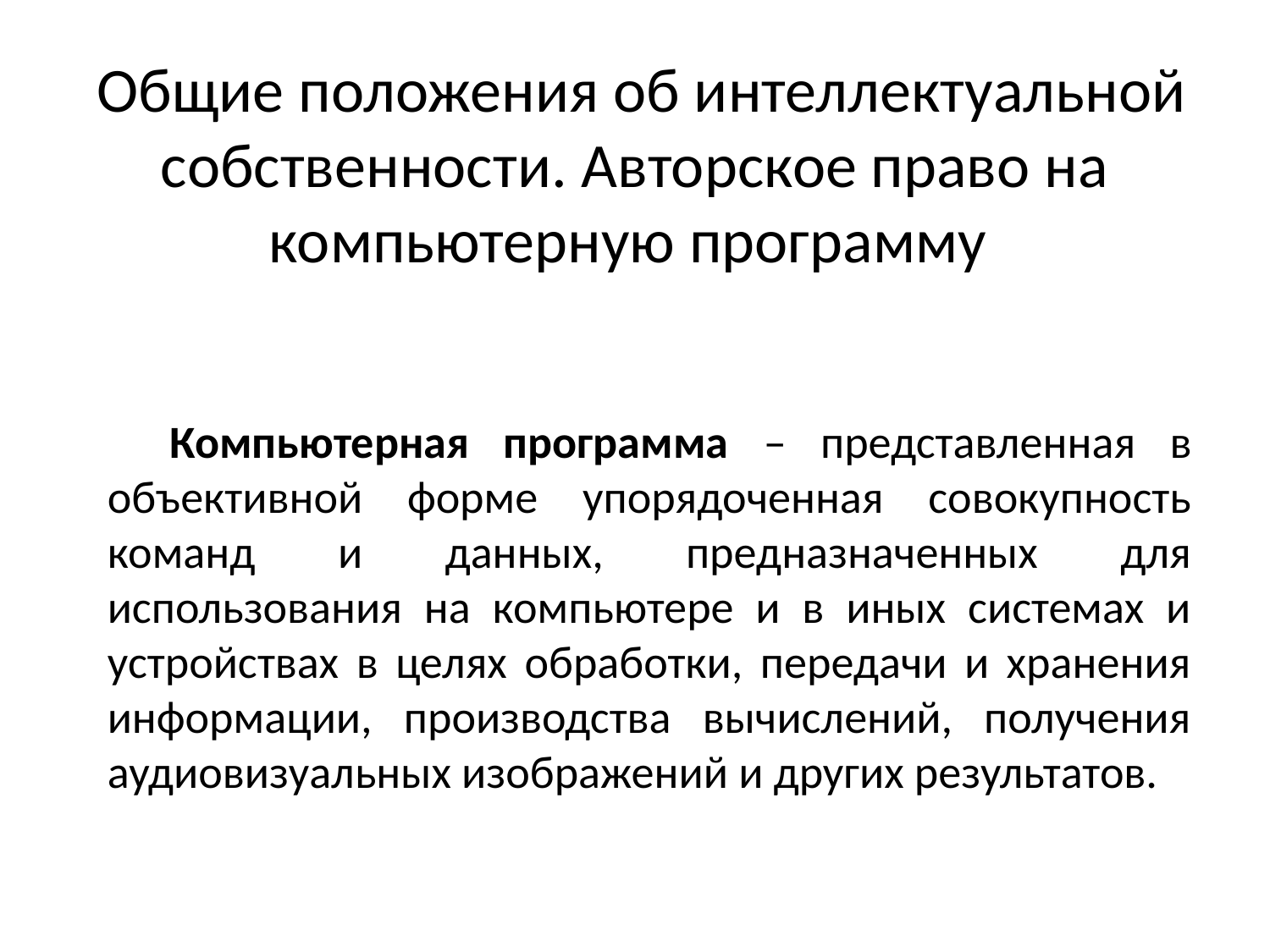

# Общие положения об интеллектуальной собственности. Авторское право на компьютерную программу

Компьютерная программа – представленная в объективной форме упорядоченная совокупность команд и данных, предназначенных для использования на компьютере и в иных системах и устройствах в целях обработки, передачи и хранения информации, производства вычислений, получения аудиовизуальных изображений и других результатов.